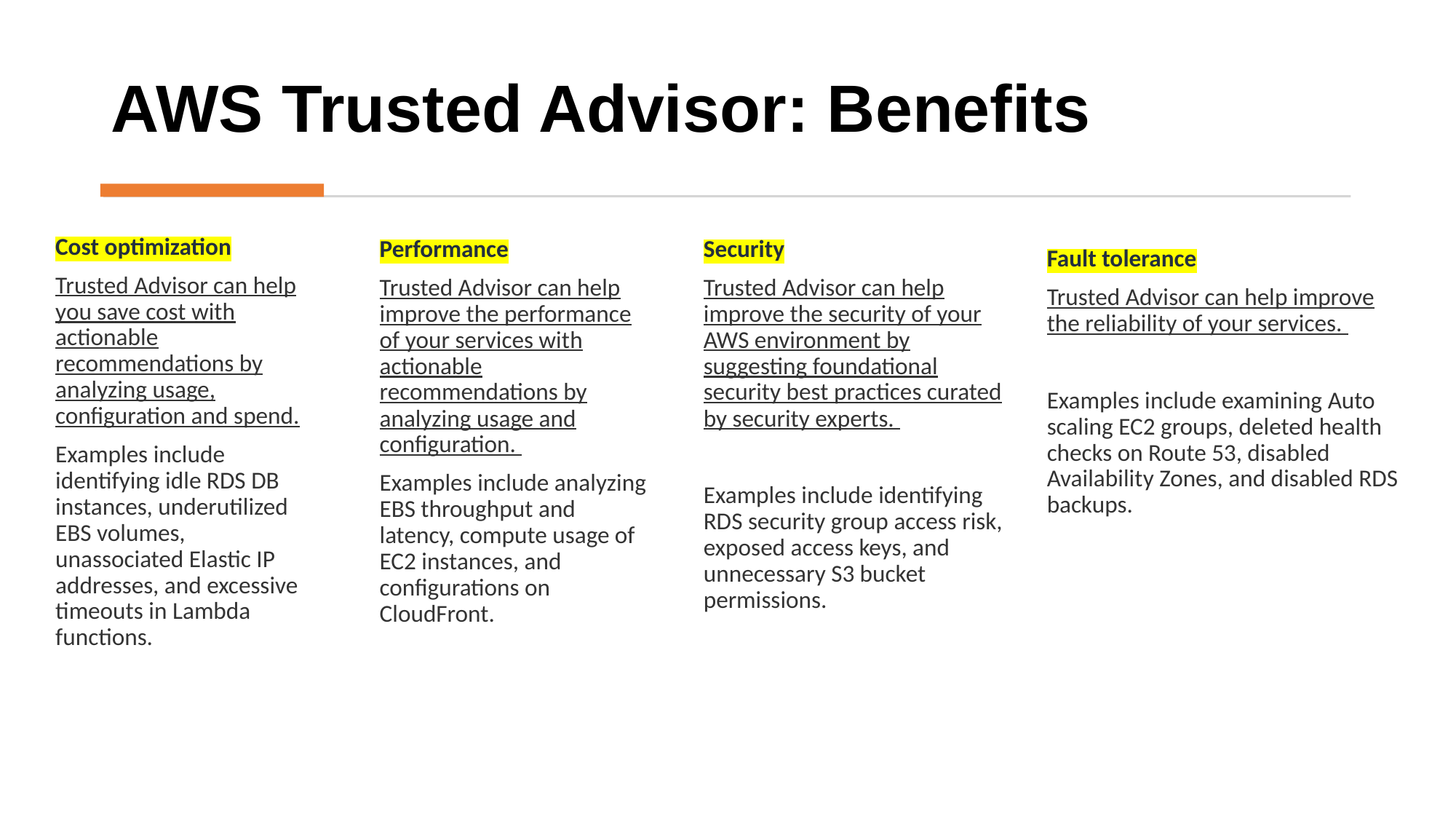

# AWS Trusted Advisor: Benefits

Cost optimization
Trusted Advisor can help you save cost with actionable recommendations by analyzing usage, configuration and spend.
Examples include identifying idle RDS DB instances, underutilized EBS volumes, unassociated Elastic IP addresses, and excessive timeouts in Lambda functions.
Performance
Trusted Advisor can help improve the performance of your services with actionable recommendations by analyzing usage and configuration.
Examples include analyzing EBS throughput and latency, compute usage of EC2 instances, and configurations on CloudFront.
Security
Trusted Advisor can help improve the security of your AWS environment by suggesting foundational security best practices curated by security experts.

Examples include identifying RDS security group access risk, exposed access keys, and unnecessary S3 bucket permissions.

Fault tolerance
Trusted Advisor can help improve the reliability of your services.

Examples include examining Auto scaling EC2 groups, deleted health checks on Route 53, disabled Availability Zones, and disabled RDS backups.